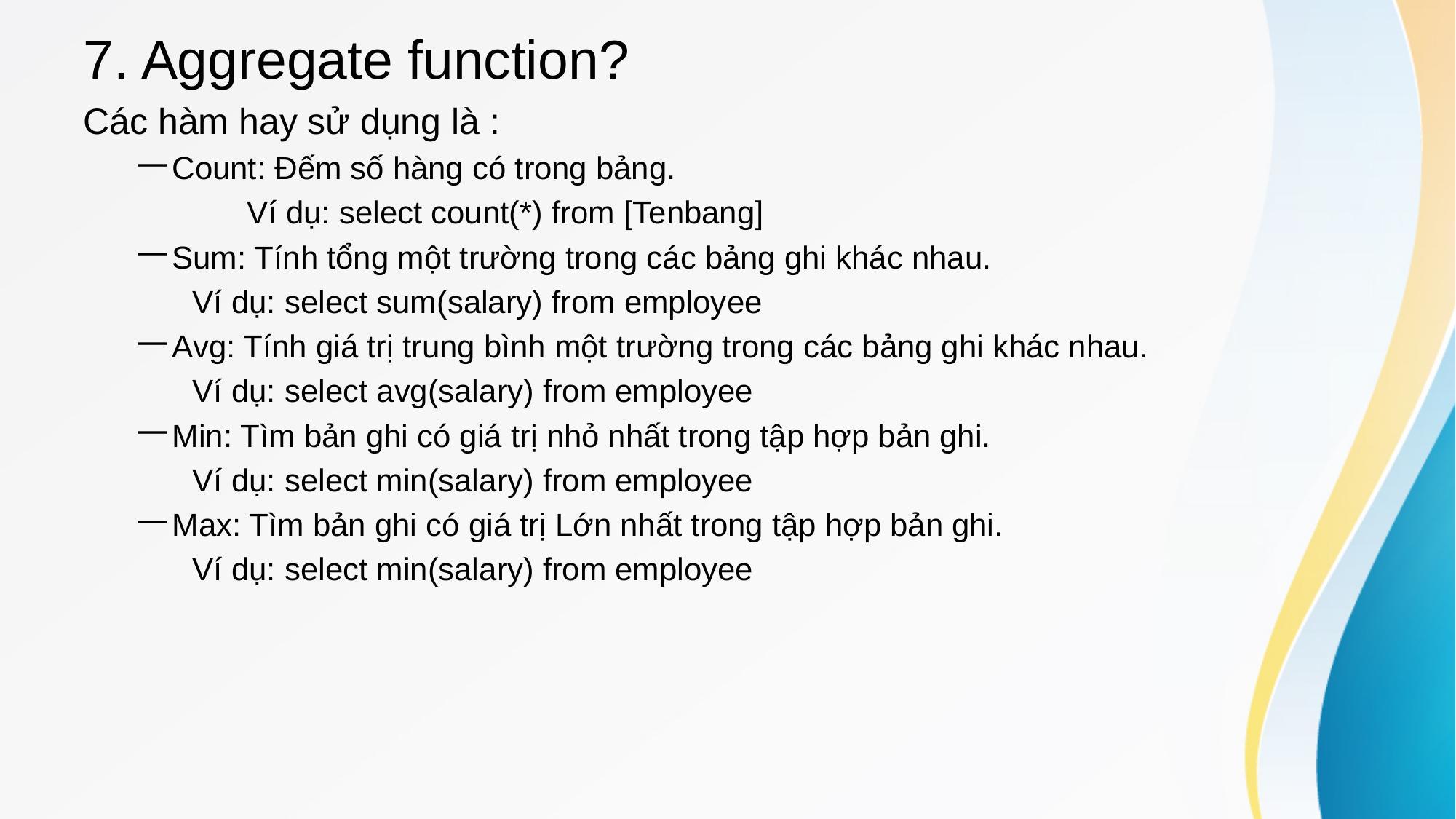

# 7. Aggregate function?
Các hàm hay sử dụng là :
Count: Đếm số hàng có trong bảng.
	Ví dụ: select count(*) from [Tenbang]
Sum: Tính tổng một trường trong các bảng ghi khác nhau.
Ví dụ: select sum(salary) from employee
Avg: Tính giá trị trung bình một trường trong các bảng ghi khác nhau.
Ví dụ: select avg(salary) from employee
Min: Tìm bản ghi có giá trị nhỏ nhất trong tập hợp bản ghi.
Ví dụ: select min(salary) from employee
Max: Tìm bản ghi có giá trị Lớn nhất trong tập hợp bản ghi.
	Ví dụ: select min(salary) from employee